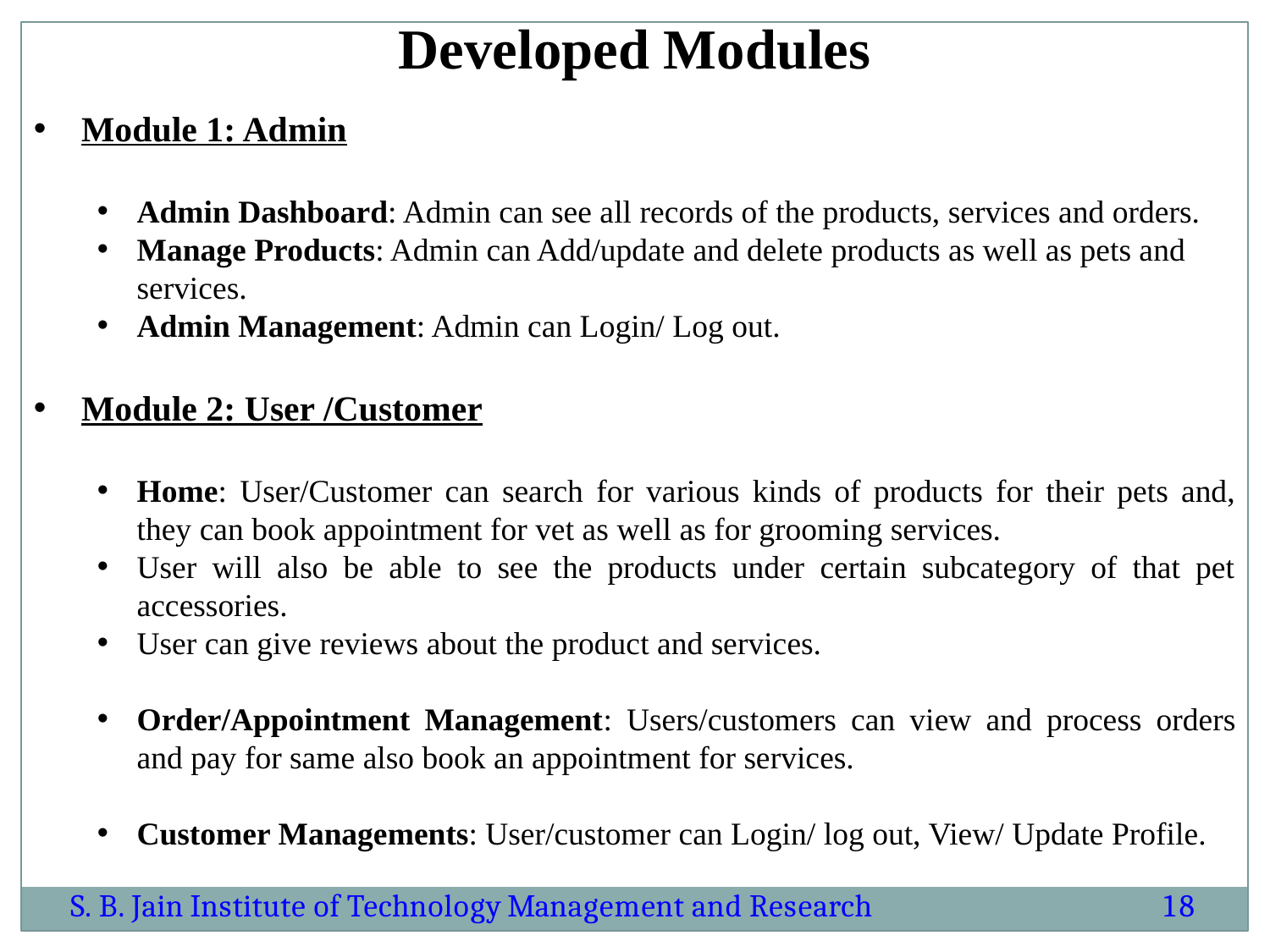

Developed Modules
Module 1: Admin

Admin Dashboard: Admin can see all records of the products, services and orders.
Manage Products: Admin can Add/update and delete products as well as pets and services.
Admin Management: Admin can Login/ Log out.

Module 2: User /Customer

Home: User/Customer can search for various kinds of products for their pets and, they can book appointment for vet as well as for grooming services.
User will also be able to see the products under certain subcategory of that pet accessories.
User can give reviews about the product and services.

Order/Appointment Management: Users/customers can view and process orders and pay for same also book an appointment for services.

Customer Managements: User/customer can Login/ log out, View/ Update Profile.

S. B. Jain Institute of Technology Management and Research
18